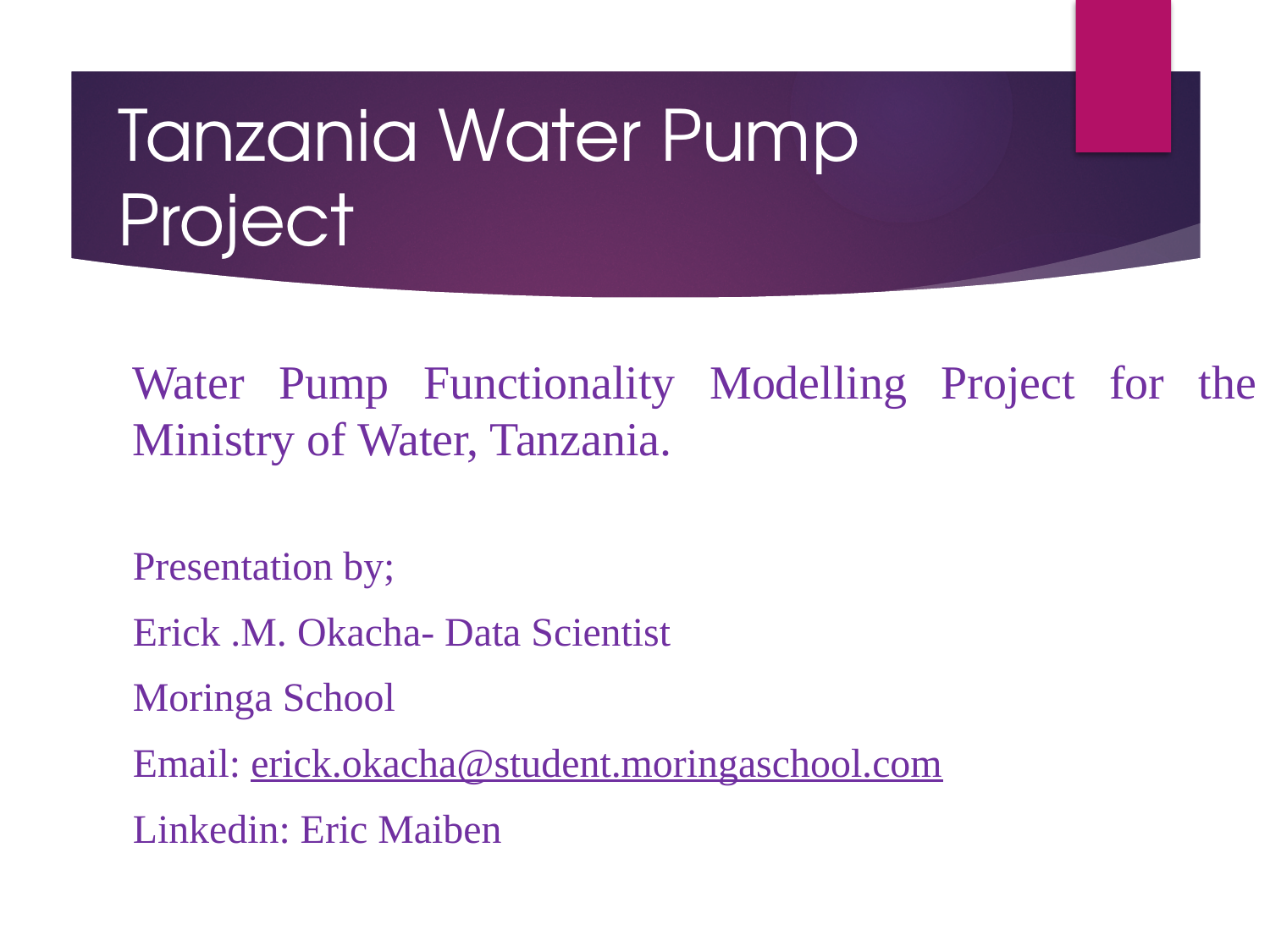

# Tanzania Water Pump Project
Water Pump Functionality Modelling Project for the Ministry of Water, Tanzania.

Presentation by;
Erick .M. Okacha- Data Scientist
Moringa School
Email: erick.okacha@student.moringaschool.com
Linkedin: Eric Maiben